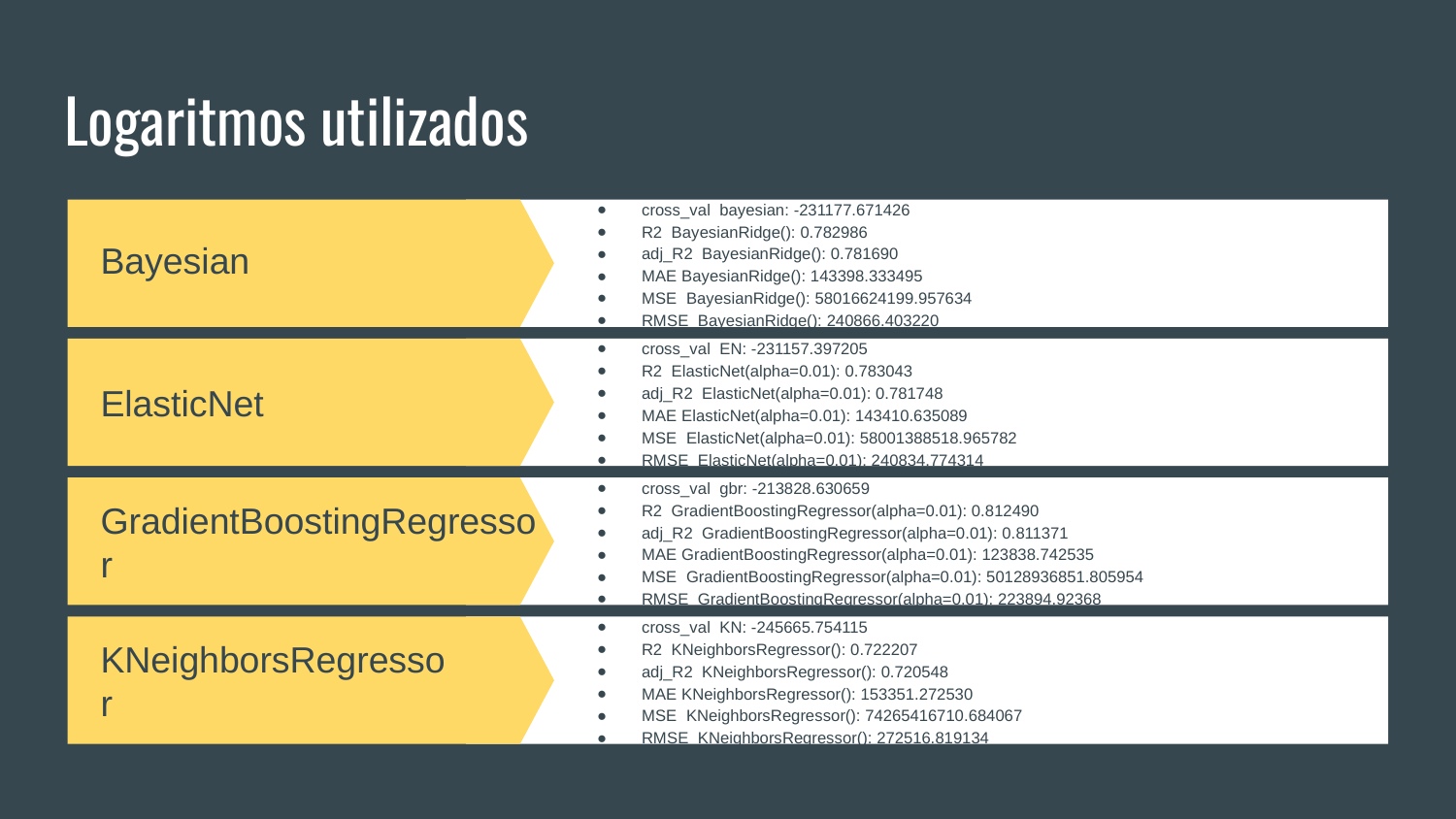

# Logaritmos utilizados

cross_val  bayesian: -231177.671426
R2  BayesianRidge(): 0.782986
adj_R2  BayesianRidge(): 0.781690
MAE BayesianRidge(): 143398.333495
MSE  BayesianRidge(): 58016624199.957634
RMSE  BayesianRidge(): 240866.403220
Bayesian

ElasticNet
cross_val  EN: -231157.397205
R2  ElasticNet(alpha=0.01): 0.783043
adj_R2  ElasticNet(alpha=0.01): 0.781748
MAE ElasticNet(alpha=0.01): 143410.635089
MSE  ElasticNet(alpha=0.01): 58001388518.965782
RMSE  ElasticNet(alpha=0.01): 240834.774314

GradientBoostingRegressor
cross_val  gbr: -213828.630659
R2  GradientBoostingRegressor(alpha=0.01): 0.812490
adj_R2  GradientBoostingRegressor(alpha=0.01): 0.811371
MAE GradientBoostingRegressor(alpha=0.01): 123838.742535
MSE  GradientBoostingRegressor(alpha=0.01): 50128936851.805954
RMSE  GradientBoostingRegressor(alpha=0.01): 223894.92368
KNeighborsRegressor

cross_val  KN: -245665.754115
R2  KNeighborsRegressor(): 0.722207
adj_R2  KNeighborsRegressor(): 0.720548
MAE KNeighborsRegressor(): 153351.272530
MSE  KNeighborsRegressor(): 74265416710.684067
RMSE  KNeighborsRegressor(): 272516.819134